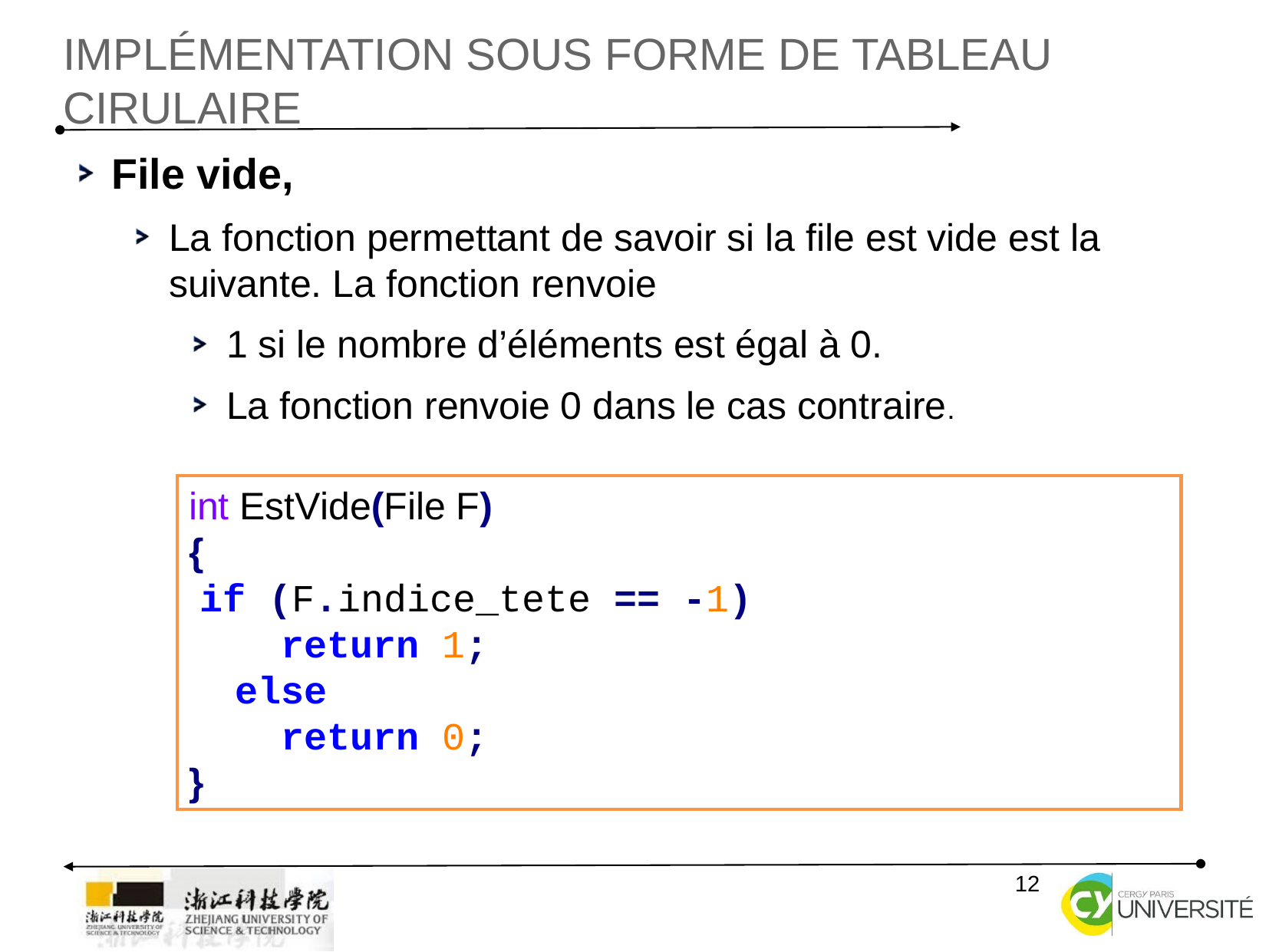

IMPLÉMENTATION SOUS FORME DE TABLEAU CIRULAIRE
File vide,
La fonction permettant de savoir si la file est vide est la suivante. La fonction renvoie
1 si le nombre d’éléments est égal à 0.
La fonction renvoie 0 dans le cas contraire.

int EstVide(File F)
{
 if (F.indice_tete == -1)
    return 1;
  else
    return 0;
}